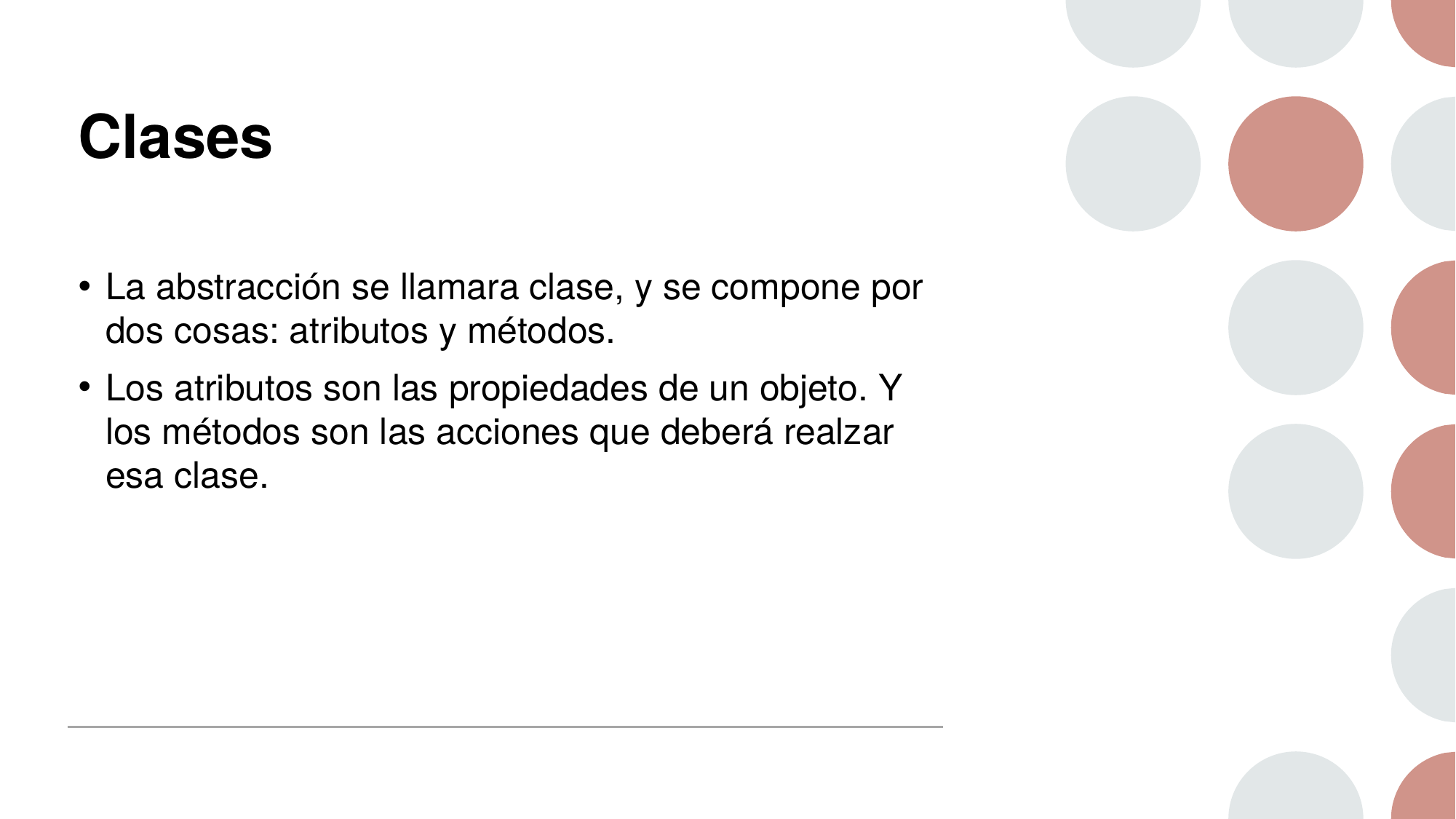

# Clases
La abstracción se llamara clase, y se compone por dos cosas: atributos y métodos.
Los atributos son las propiedades de un objeto. Y los métodos son las acciones que deberá realzar esa clase.